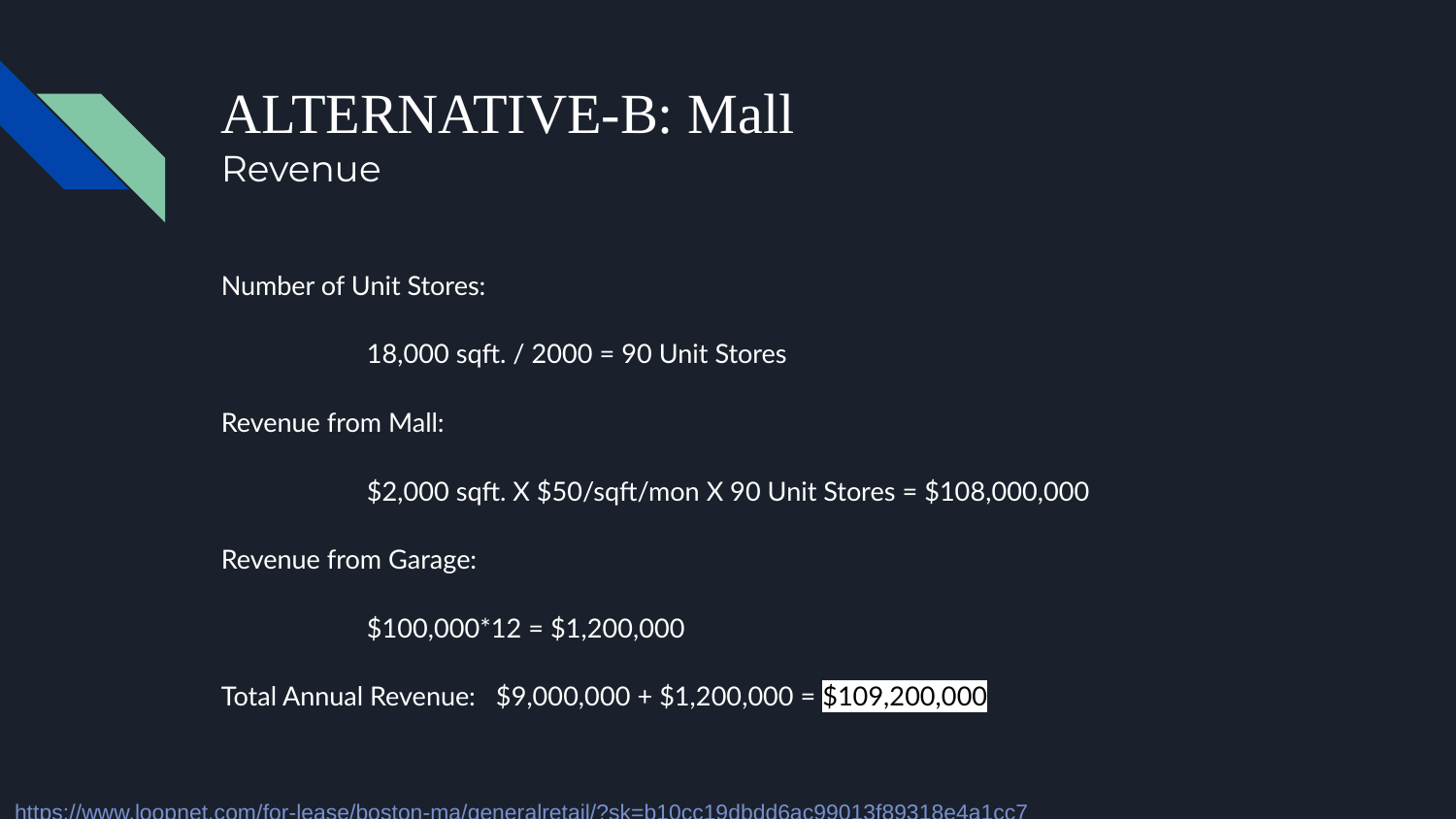

# ALTERNATIVE-B: Mall
Revenue
Number of Unit Stores:
	18,000 sqft. / 2000 = 90 Unit Stores
Revenue from Mall:
	$2,000 sqft. X $50/sqft/mon X 90 Unit Stores = $108,000,000
Revenue from Garage:
	$100,000*12 = $1,200,000
Total Annual Revenue:   $9,000,000 + $1,200,000 = $109,200,000
https://www.loopnet.com/for-lease/boston-ma/generalretail/?sk=b10cc19dbdd6ac99013f89318e4a1cc7